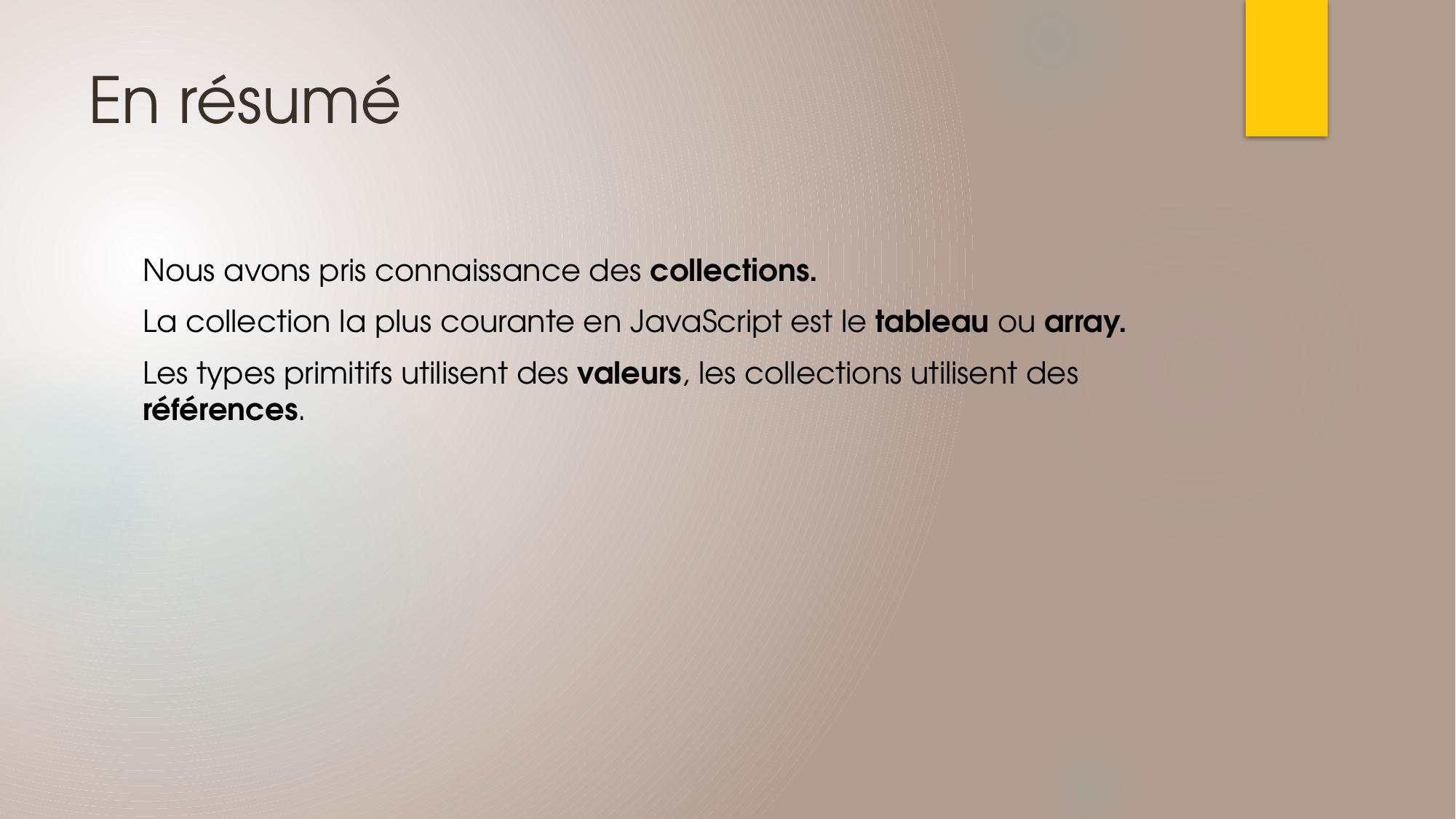

# En résumé
Nous avons pris connaissance des collections.
La collection la plus courante en JavaScript est le tableau ou array.
Les types primitifs utilisent des valeurs, les collections utilisent des références.